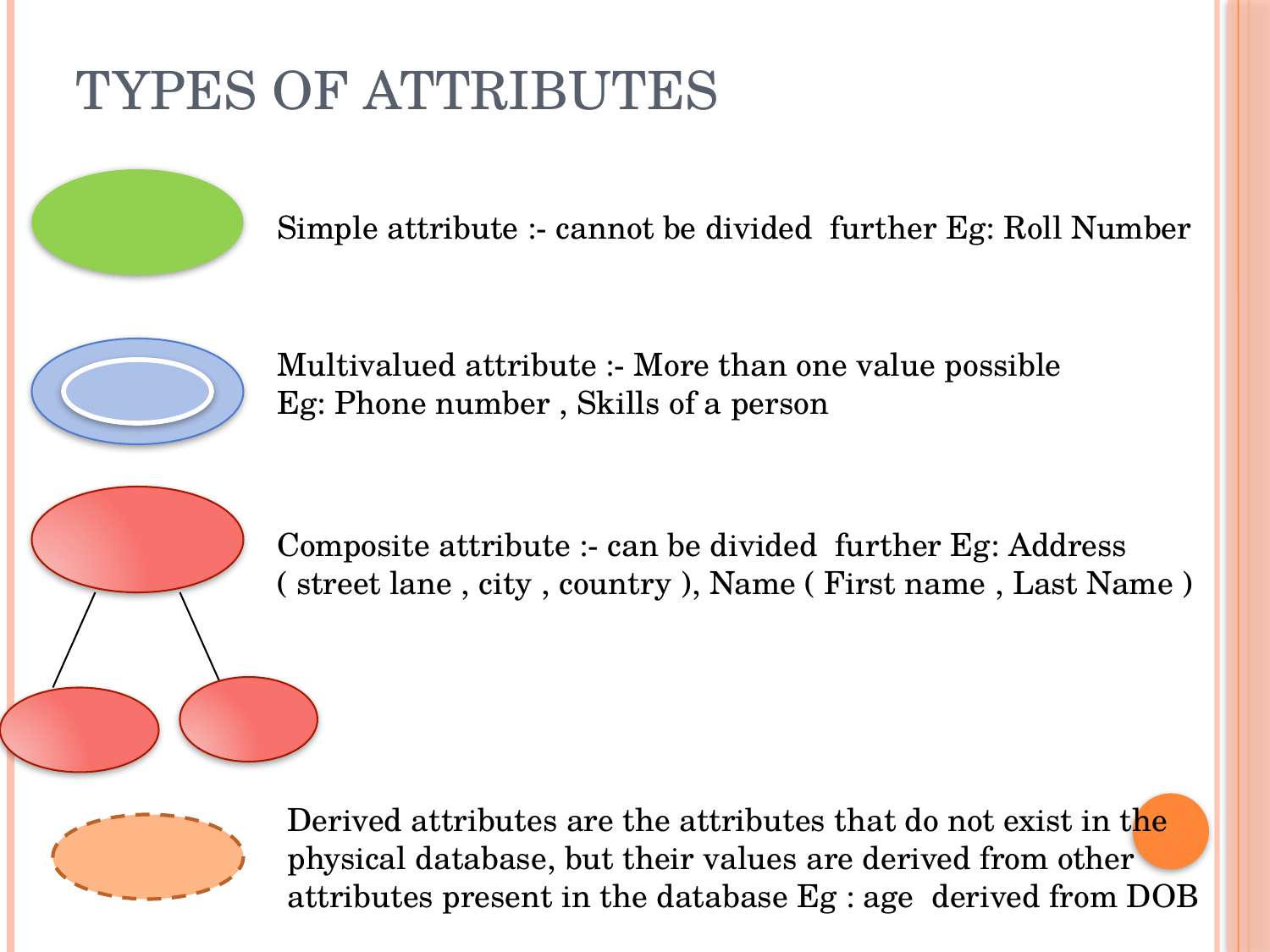

# Types of Attributes

Simple attribute :- cannot be divided  further Eg: Roll Number

Multivalued attribute :- More than one value possible
Eg: Phone number , Skills of a person

Composite attribute :- can be divided  further Eg: Address ( street lane , city , country ), Name ( First name , Last Name )

Derived attributes are the attributes that do not exist in the physical database, but their values are derived from other attributes present in the database Eg : age  derived from DOB